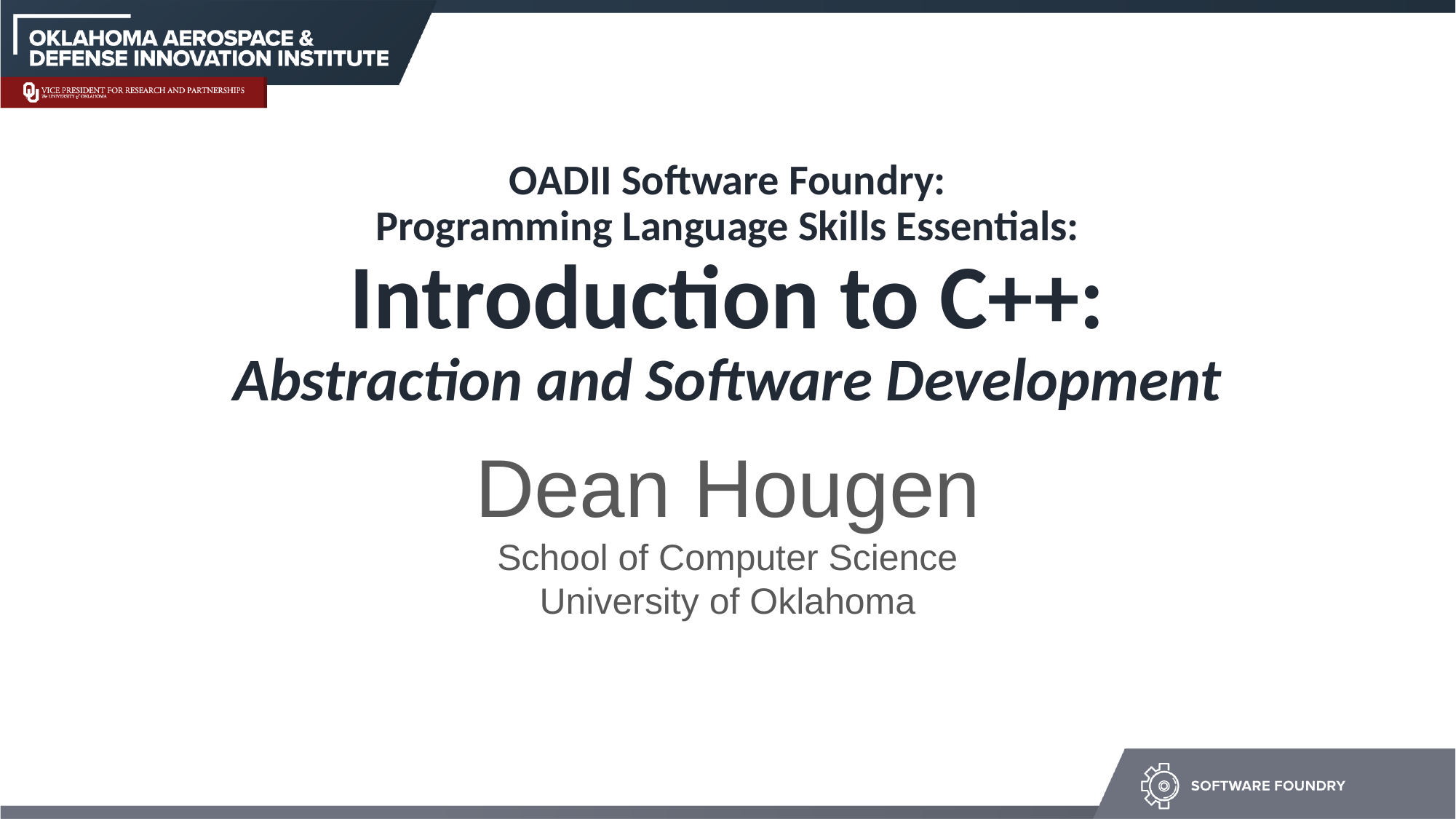

# OADII Software Foundry: Programming Language Skills Essentials: Introduction to C++: Abstraction and Software Development
Dean Hougen
School of Computer Science
University of Oklahoma